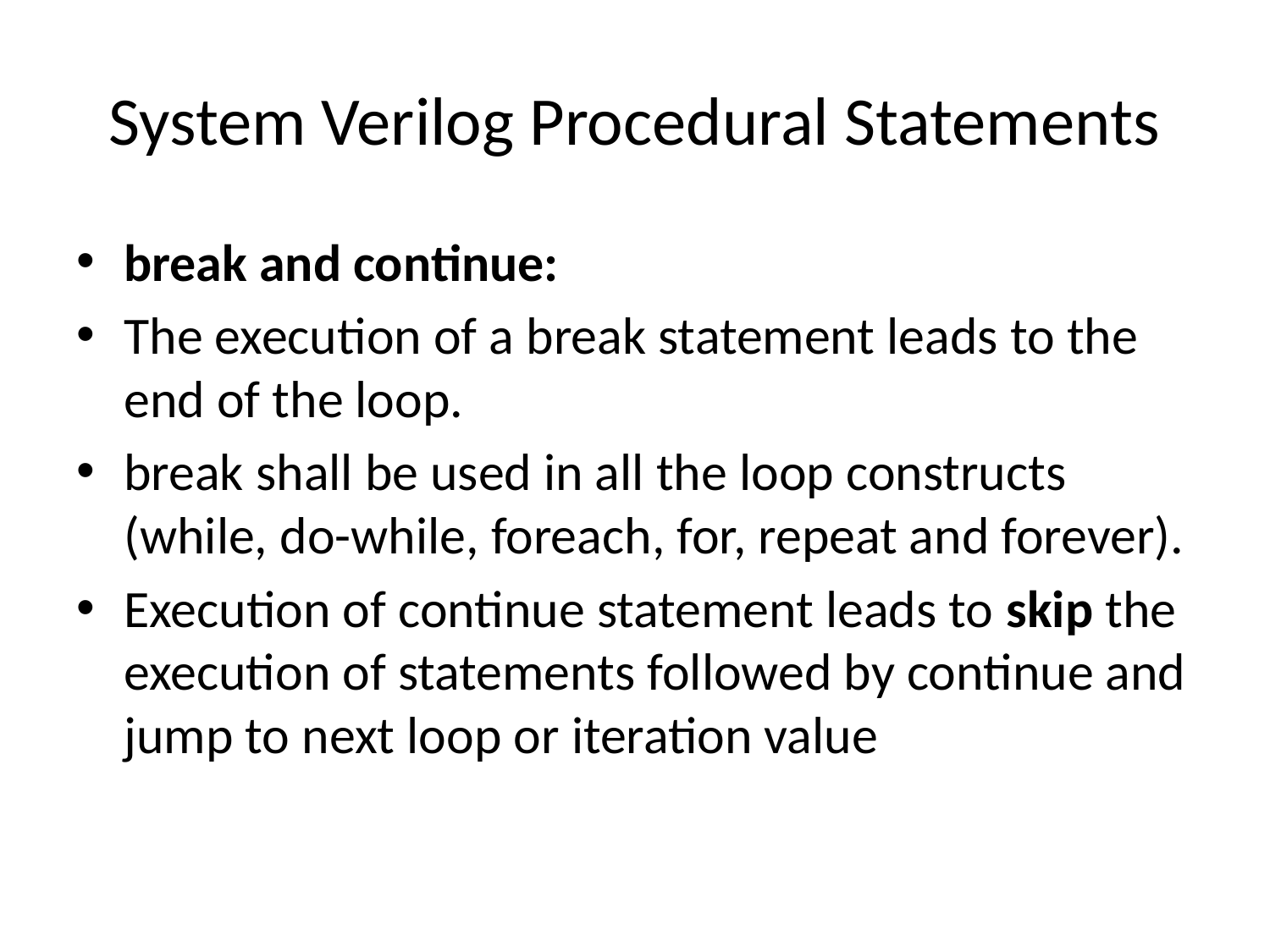

# System Verilog Procedural Statements
break and continue:
The execution of a break statement leads to the end of the loop.
break shall be used in all the loop constructs (while, do-while, foreach, for, repeat and forever).
Execution of continue statement leads to skip the execution of statements followed by continue and jump to next loop or iteration value